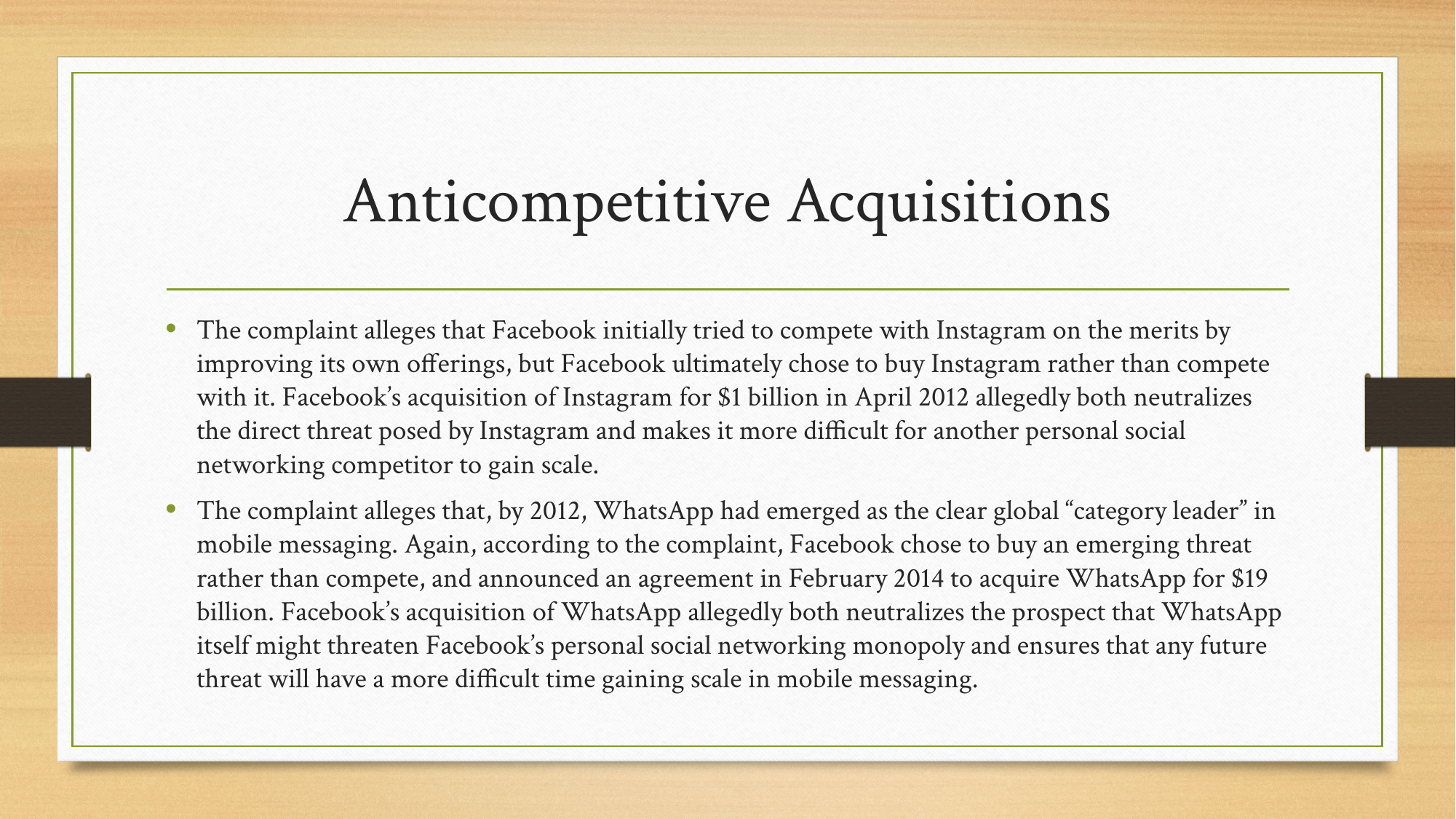

# Anticompetitive Acquisitions
The complaint alleges that Facebook initially tried to compete with Instagram on the merits by improving its own offerings, but Facebook ultimately chose to buy Instagram rather than compete with it. Facebook’s acquisition of Instagram for $1 billion in April 2012 allegedly both neutralizes the direct threat posed by Instagram and makes it more difficult for another personal social networking competitor to gain scale.
The complaint alleges that, by 2012, WhatsApp had emerged as the clear global “category leader” in mobile messaging. Again, according to the complaint, Facebook chose to buy an emerging threat rather than compete, and announced an agreement in February 2014 to acquire WhatsApp for $19 billion. Facebook’s acquisition of WhatsApp allegedly both neutralizes the prospect that WhatsApp itself might threaten Facebook’s personal social networking monopoly and ensures that any future threat will have a more difficult time gaining scale in mobile messaging.